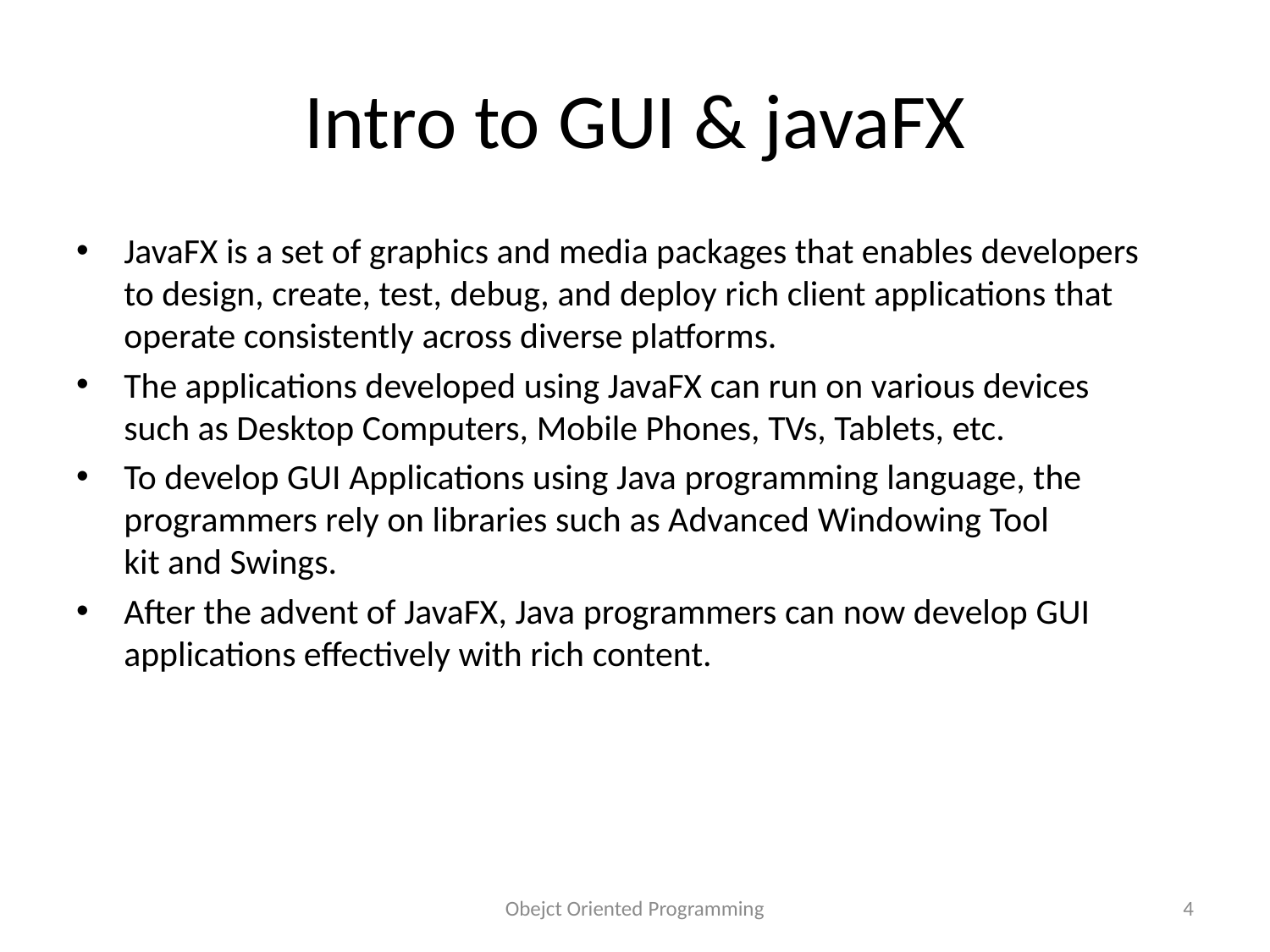

# Intro to GUI & javaFX
JavaFX is a set of graphics and media packages that enables developers to design, create, test, debug, and deploy rich client applications that operate consistently across diverse platforms.
The applications developed using JavaFX can run on various devices such as Desktop Computers, Mobile Phones, TVs, Tablets, etc.
To develop GUI Applications using Java programming language, the programmers rely on libraries such as Advanced Windowing Tool kit and Swings.
After the advent of JavaFX, Java programmers can now develop GUI applications effectively with rich content.

Obejct Oriented Programming
4